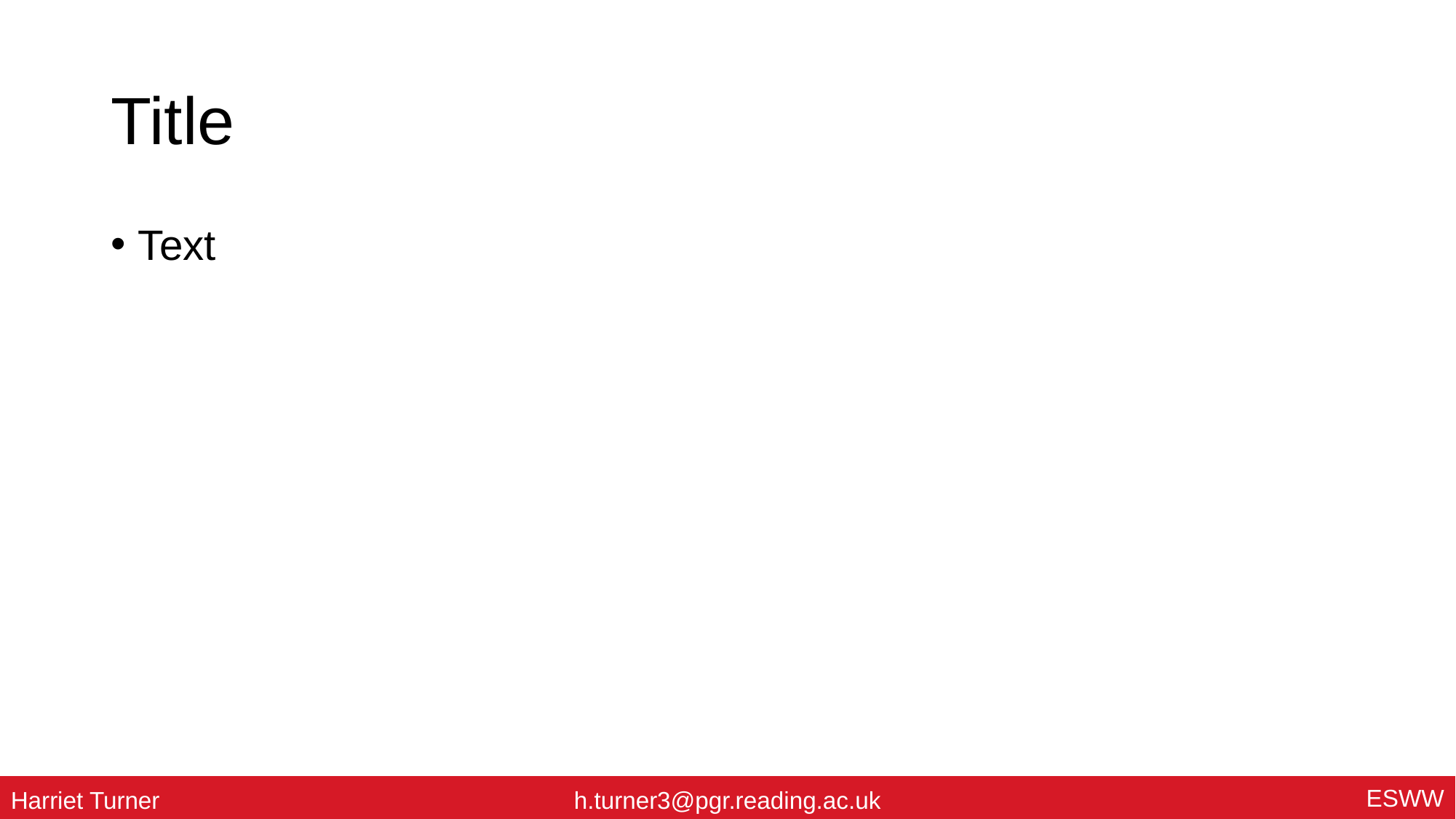

# Title
Text

ESWW
Harriet Turner
h.turner3@pgr.reading.ac.uk